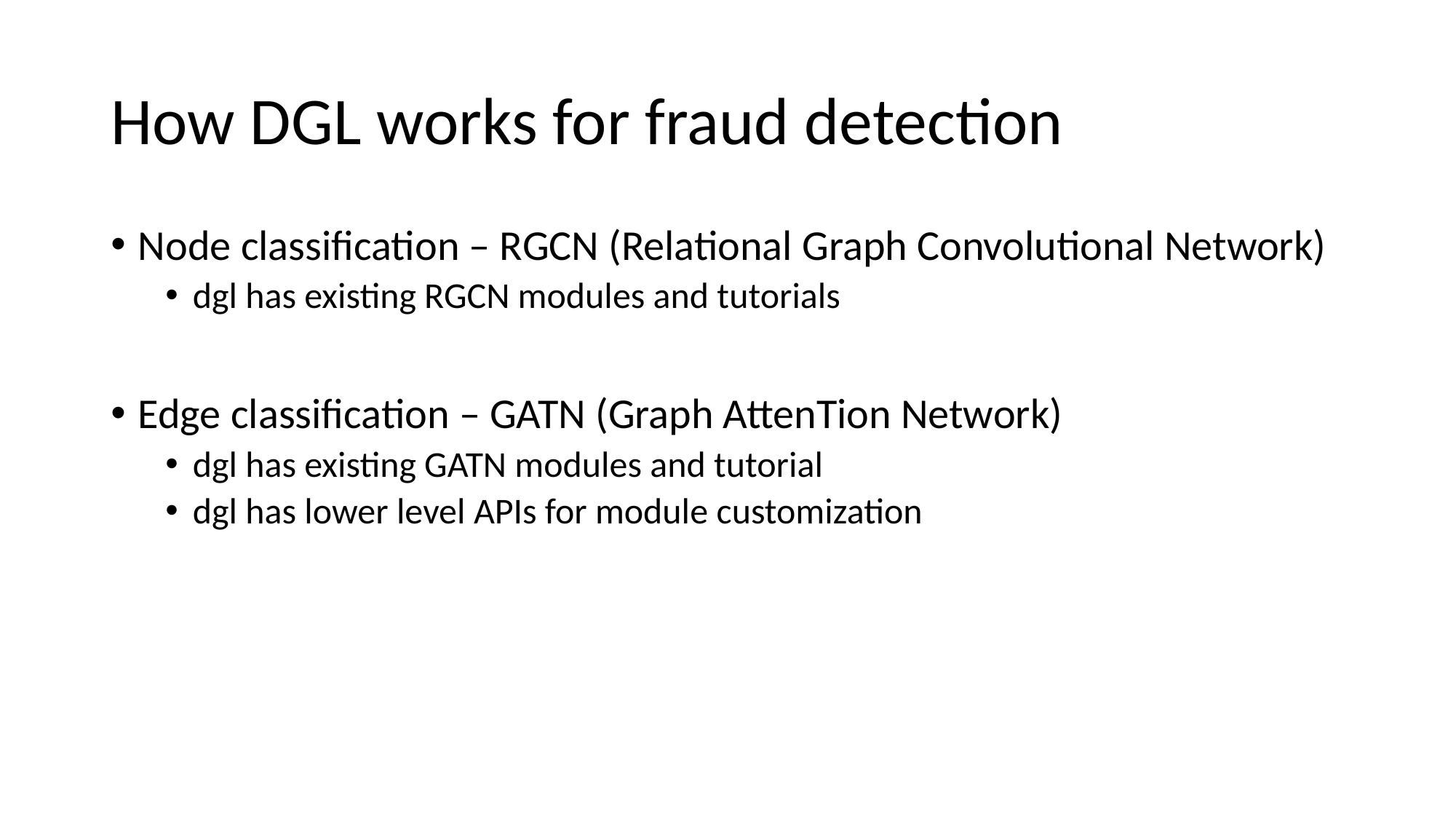

# How DGL works for fraud detection
Node classification – RGCN (Relational Graph Convolutional Network)
dgl has existing RGCN modules and tutorials

Edge classification – GATN (Graph AttenTion Network)
dgl has existing GATN modules and tutorial
dgl has lower level APIs for module customization